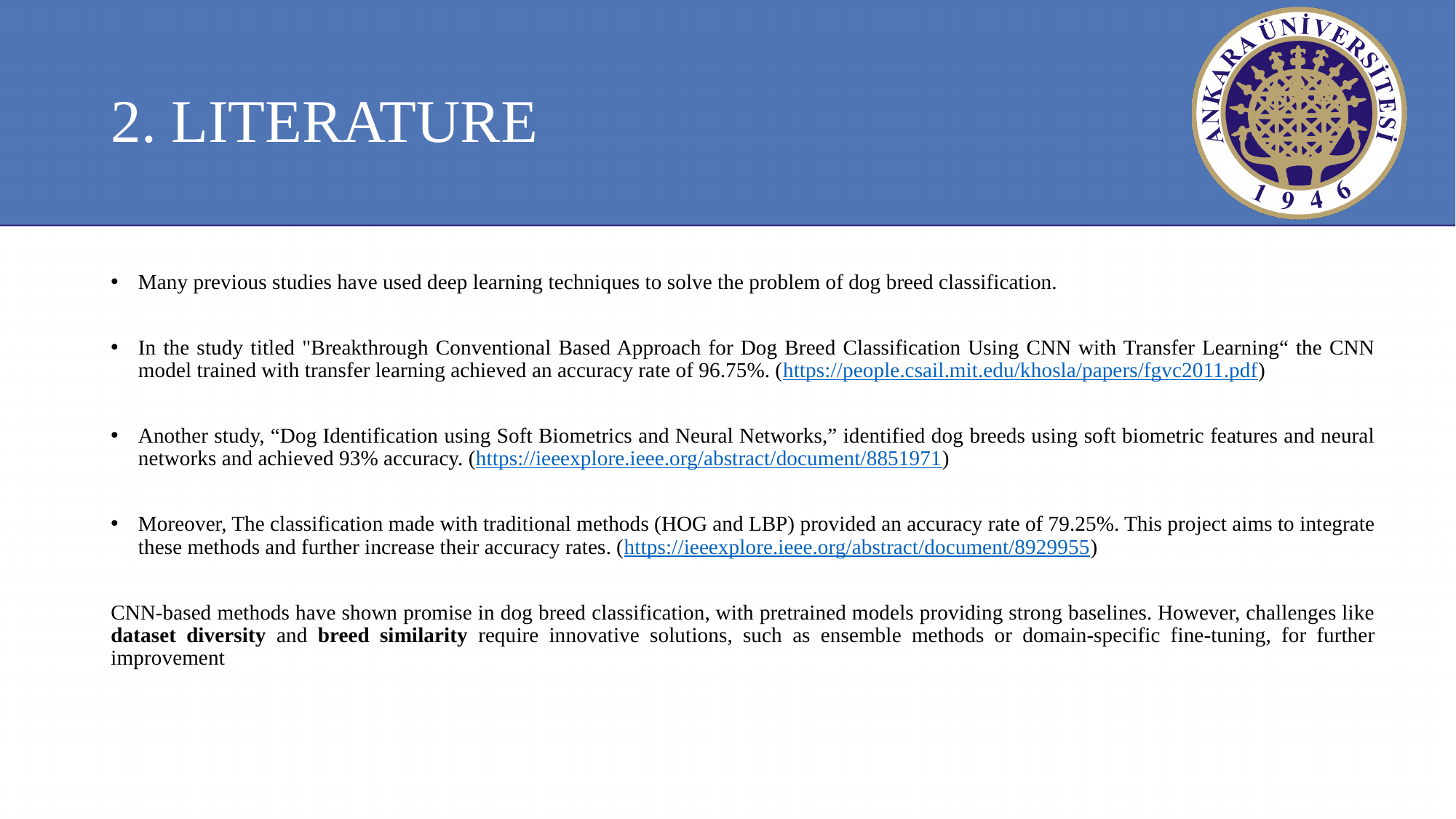

# 2. LITERATURE
Many previous studies have used deep learning techniques to solve the problem of dog breed classification.
In the study titled "Breakthrough Conventional Based Approach for Dog Breed Classification Using CNN with Transfer Learning“ the CNN model trained with transfer learning achieved an accuracy rate of 96.75%. (https://people.csail.mit.edu/khosla/papers/fgvc2011.pdf)
Another study, “Dog Identification using Soft Biometrics and Neural Networks,” identified dog breeds using soft biometric features and neural networks and achieved 93% accuracy. (https://ieeexplore.ieee.org/abstract/document/8851971)
Moreover, The classification made with traditional methods (HOG and LBP) provided an accuracy rate of 79.25%. This project aims to integrate these methods and further increase their accuracy rates. (https://ieeexplore.ieee.org/abstract/document/8929955)
CNN-based methods have shown promise in dog breed classification, with pretrained models providing strong baselines. However, challenges like dataset diversity and breed similarity require innovative solutions, such as ensemble methods or domain-specific fine-tuning, for further improvement